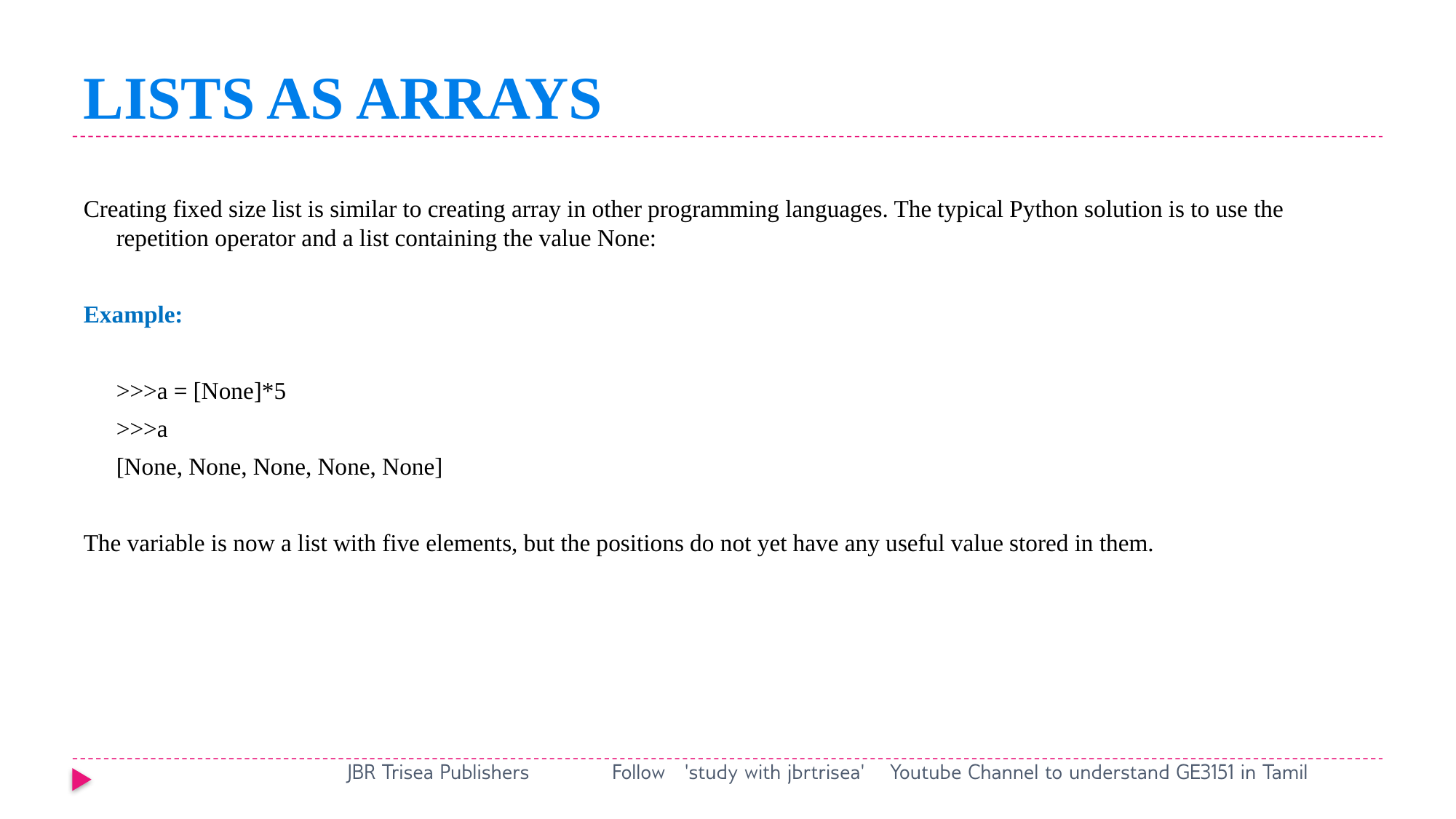

# LISTS AS ARRAYS

Creating fixed size list is similar to creating array in other programming languages. The typical Python solution is to use the repetition operator and a list containing the value None:

Example:

	>>>a = [None]*5
	>>>a
	[None, None, None, None, None]

The variable is now a list with five elements, but the positions do not yet have any useful value stored in them.

JBR Trisea Publishers             Follow   'study with jbrtrisea'    Youtube Channel to understand GE3151 in Tamil